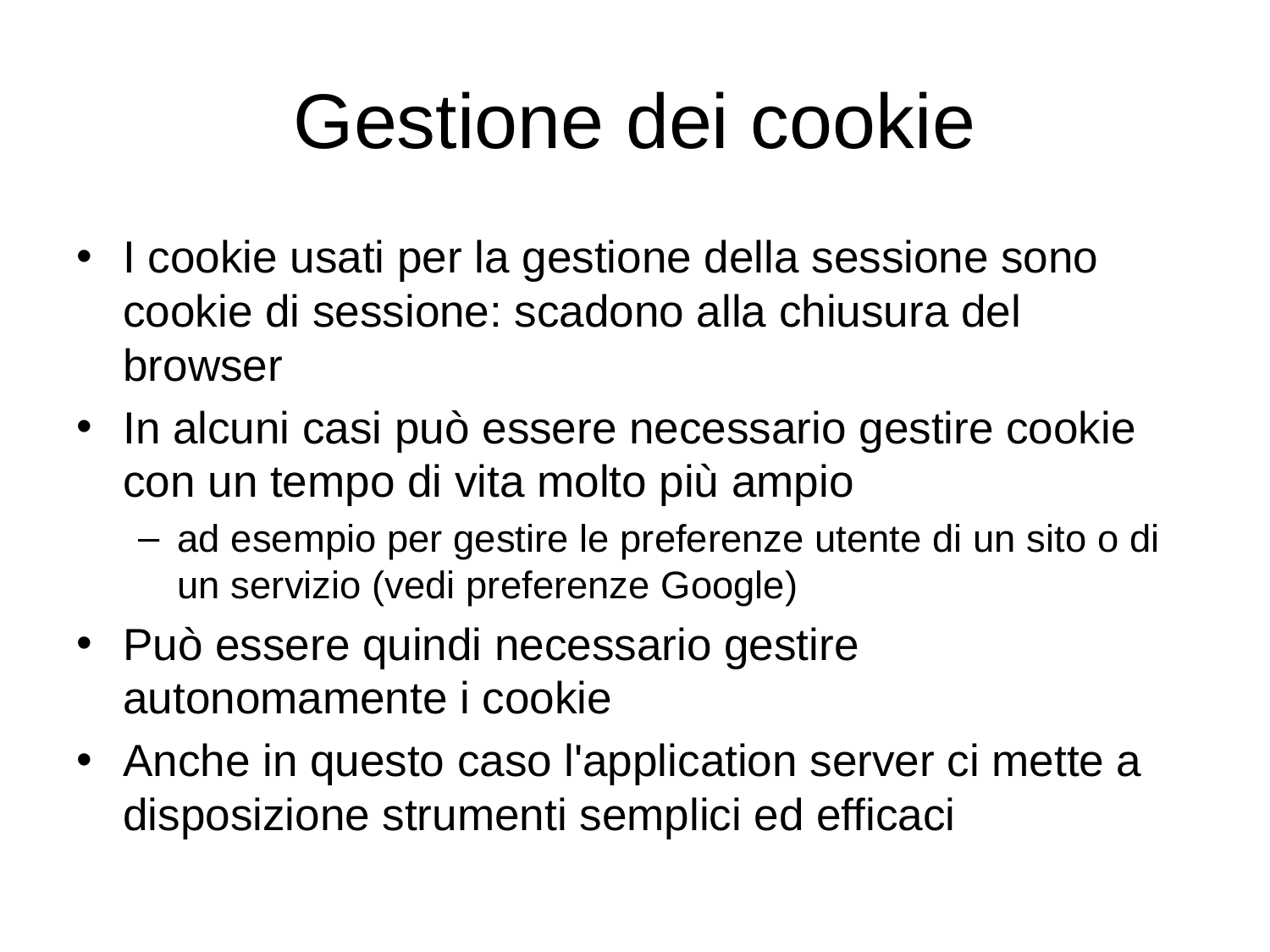

# Gestione dei cookie
I cookie usati per la gestione della sessione sono cookie di sessione: scadono alla chiusura del browser
In alcuni casi può essere necessario gestire cookie con un tempo di vita molto più ampio
ad esempio per gestire le preferenze utente di un sito o di un servizio (vedi preferenze Google)
Può essere quindi necessario gestire autonomamente i cookie
Anche in questo caso l'application server ci mette a disposizione strumenti semplici ed efficaci